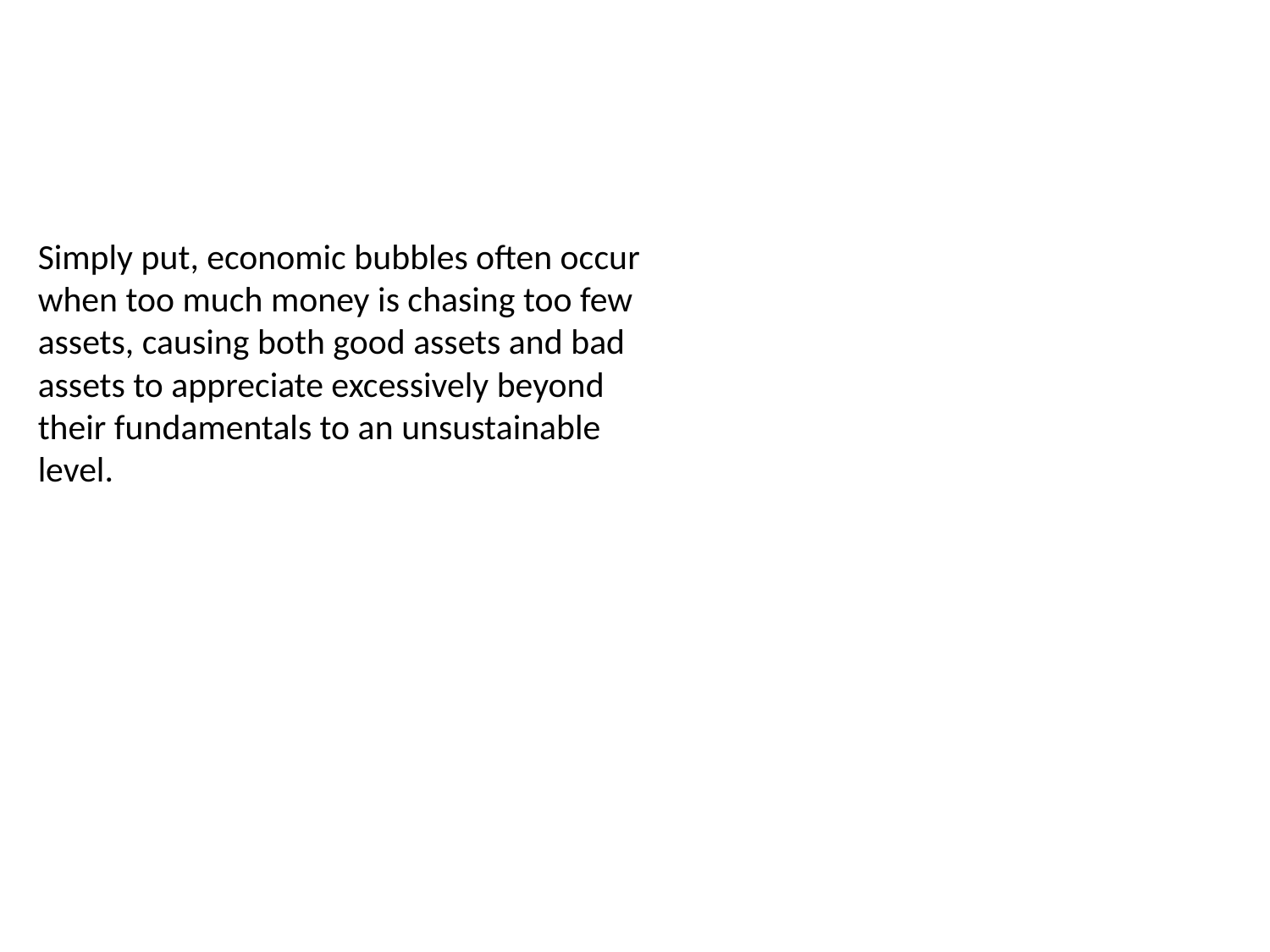

Simply put, economic bubbles often occur when too much money is chasing too few assets, causing both good assets and bad assets to appreciate excessively beyond their fundamentals to an unsustainable level.